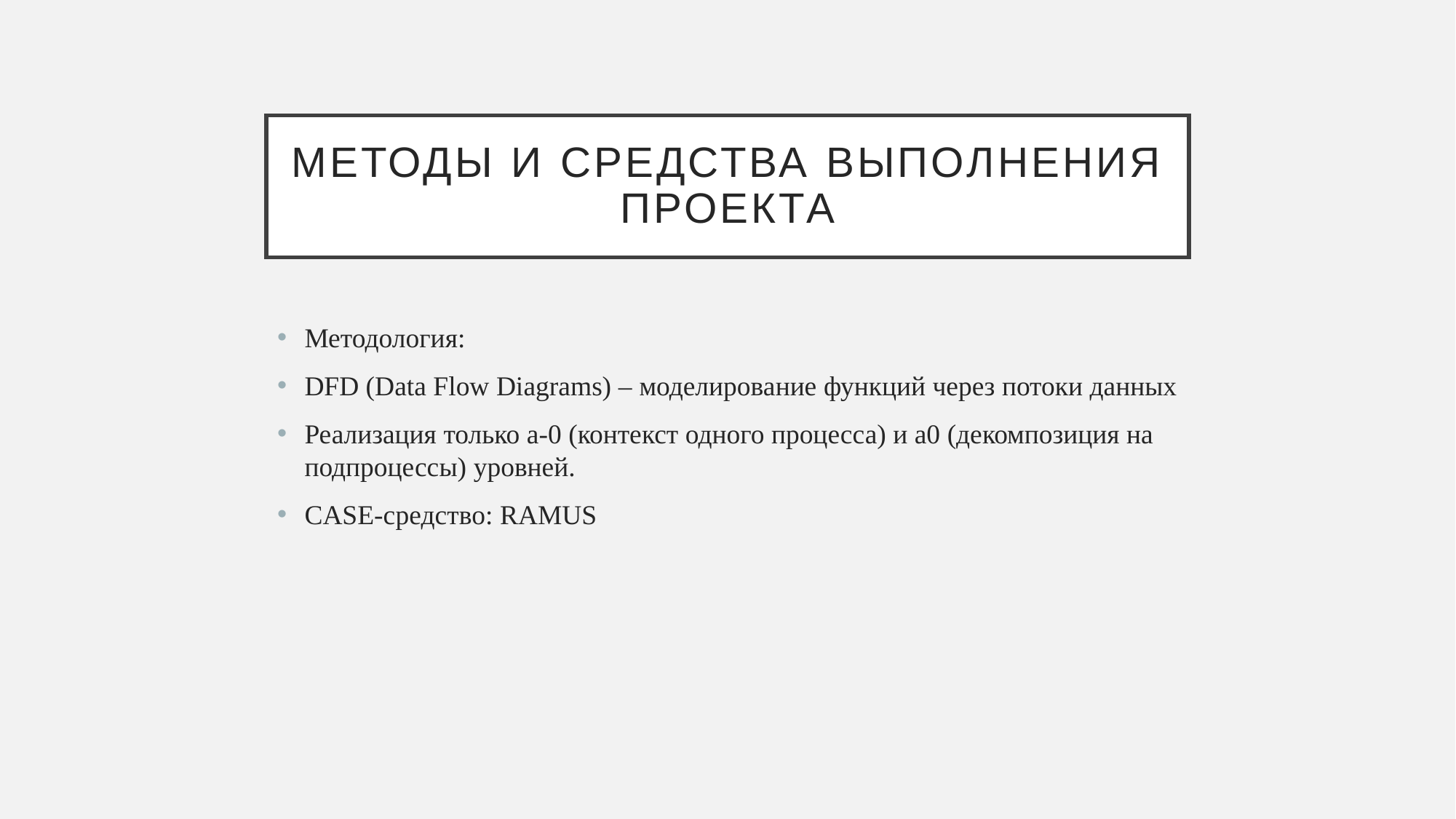

# Методы и средства выполнения проекта
Методология:
DFD (Data Flow Diagrams) – моделирование функций через потоки данных
Реализация только а-0 (контекст одного процесса) и а0 (декомпозиция на подпроцессы) уровней.
CASE-средство: RAMUS